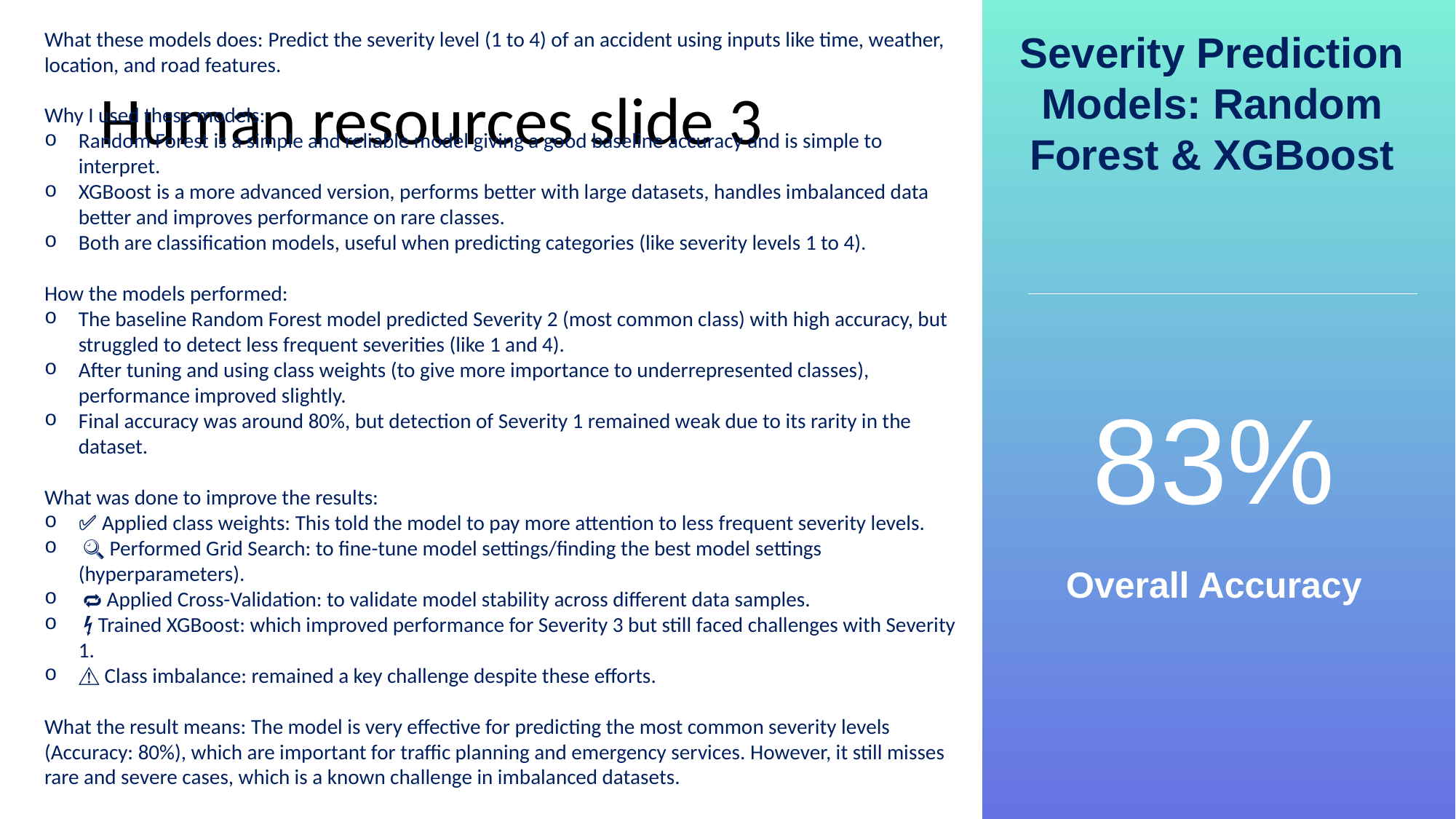

What these models does: Predict the severity level (1 to 4) of an accident using inputs like time, weather, location, and road features.

Why I used these models:
Random Forest is a simple and reliable model giving a good baseline accuracy and is simple to interpret.
XGBoost is a more advanced version, performs better with large datasets, handles imbalanced data better and improves performance on rare classes.
Both are classification models, useful when predicting categories (like severity levels 1 to 4).

How the models performed:
The baseline Random Forest model predicted Severity 2 (most common class) with high accuracy, but struggled to detect less frequent severities (like 1 and 4).
After tuning and using class weights (to give more importance to underrepresented classes), performance improved slightly.
Final accuracy was around 80%, but detection of Severity 1 remained weak due to its rarity in the dataset.

What was done to improve the results:
✅ Applied class weights: This told the model to pay more attention to less frequent severity levels.
 🔍 Performed Grid Search: to fine-tune model settings/finding the best model settings (hyperparameters).
 🔁 Applied Cross-Validation: to validate model stability across different data samples.
 ⚡ Trained XGBoost: which improved performance for Severity 3 but still faced challenges with Severity 1.
⚠️ Class imbalance: remained a key challenge despite these efforts.

What the result means: The model is very effective for predicting the most common severity levels (Accuracy: 80%), which are important for traffic planning and emergency services. However, it still misses rare and severe cases, which is a known challenge in imbalanced datasets.
Severity Prediction Models: Random Forest & XGBoost
# Human resources slide 3
83%
Overall Accuracy